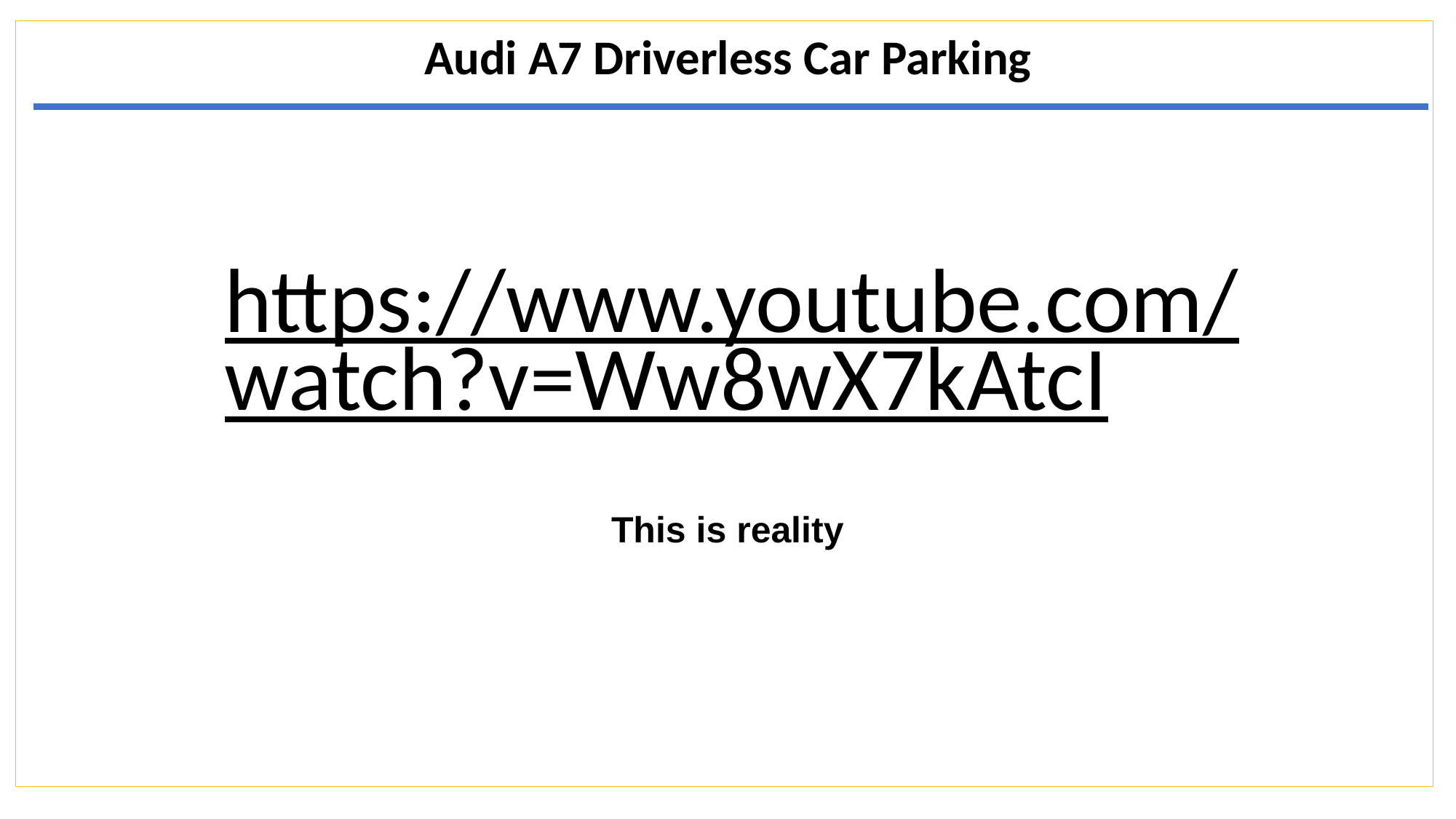

Audi A7 Driverless Car Parking

# https://www.youtube.com/watch?v=Ww8wX7kAtcI
This is reality